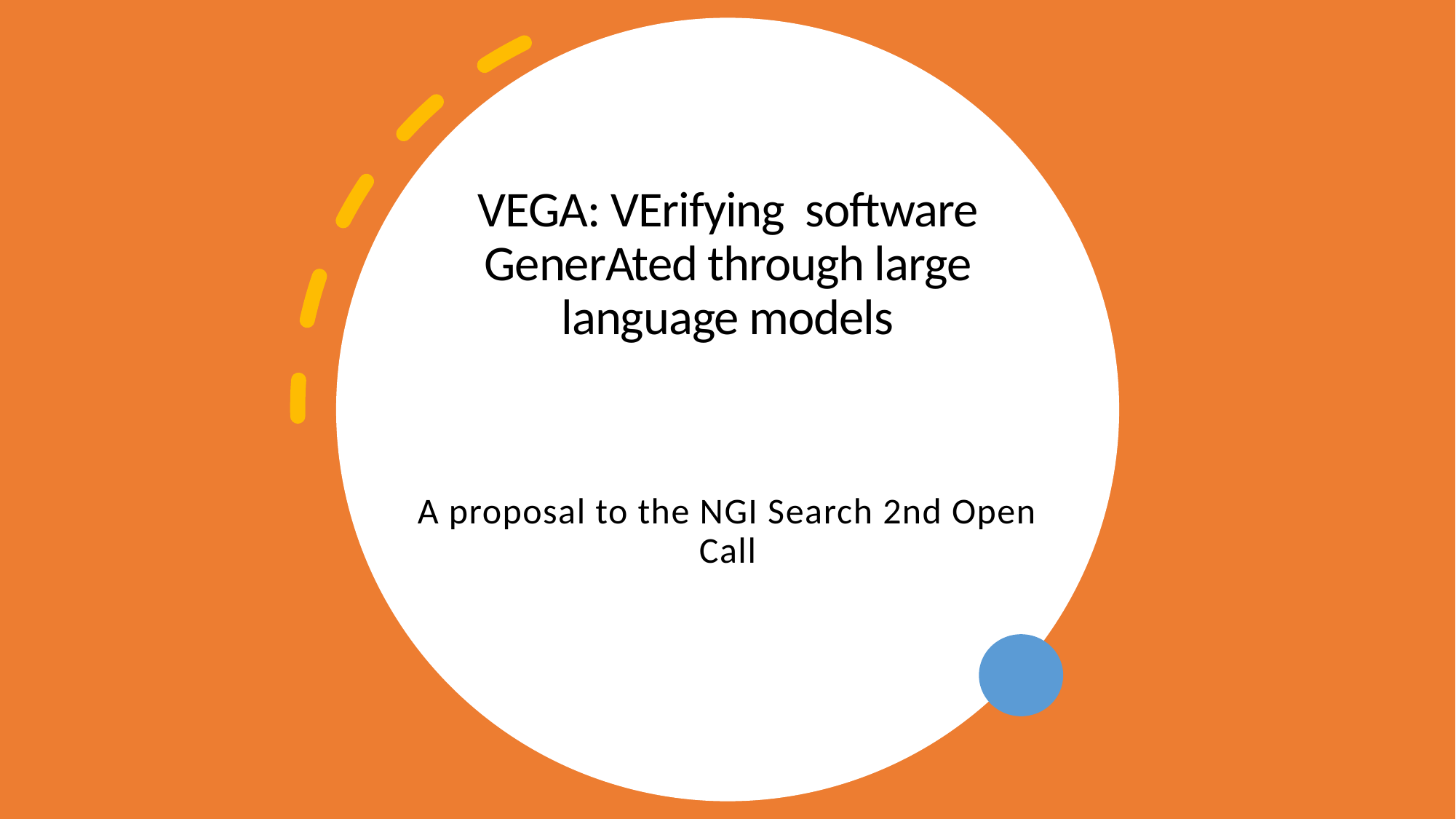

# VEGA: VErifying  software GenerAted through large language models
A proposal to the NGI Search 2nd Open Call